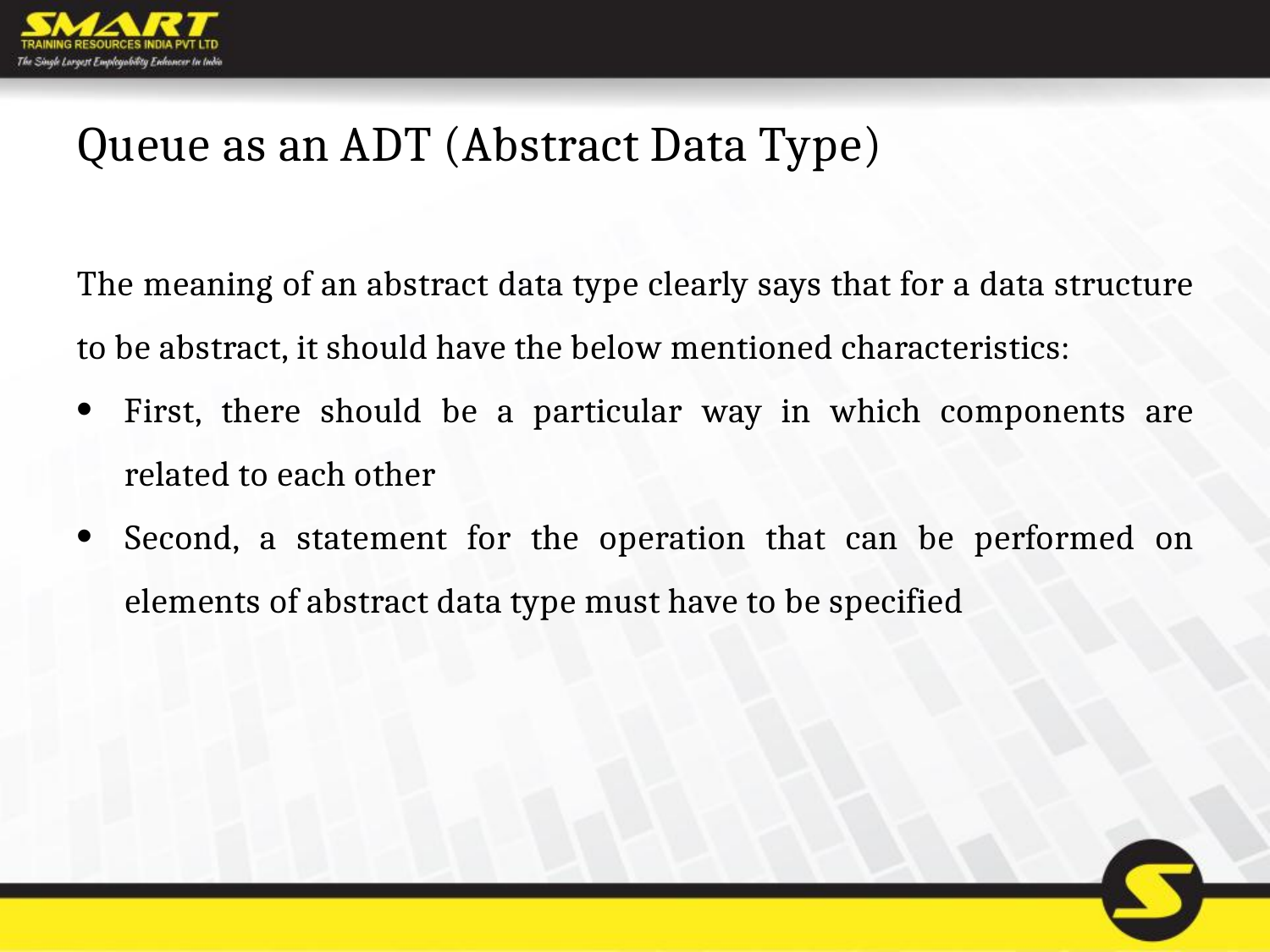

# Queue as an ADT (Abstract Data Type)
The meaning of an abstract data type clearly says that for a data structure to be abstract, it should have the below mentioned characteristics:
First, there should be a particular way in which components are related to each other
Second, a statement for the operation that can be performed on elements of abstract data type must have to be specified